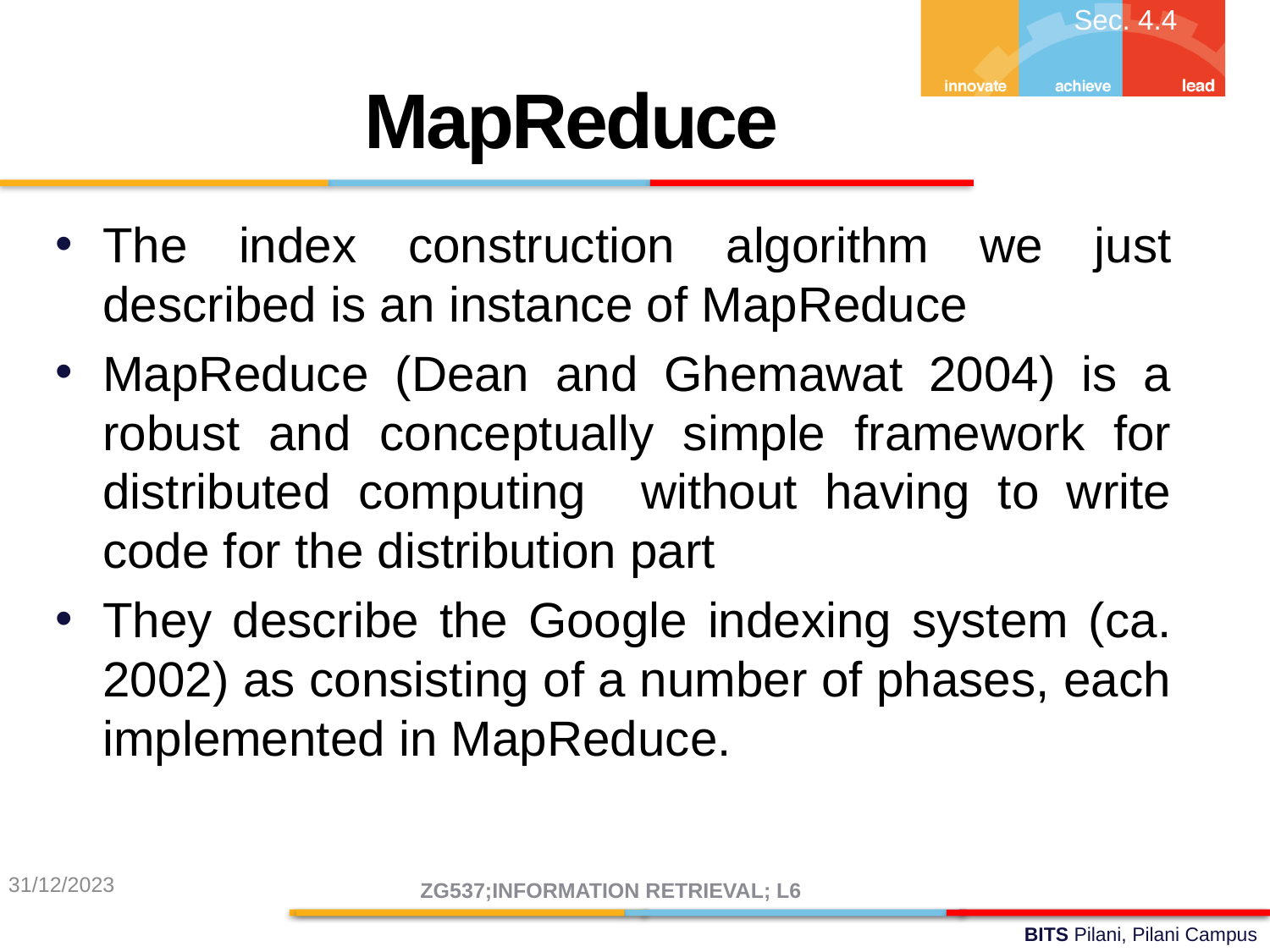

Sec. 4.4
MapReduce
The index construction algorithm we just described is an instance of MapReduce
MapReduce (Dean and Ghemawat 2004) is a robust and conceptually simple framework for distributed computing  without having to write code for the distribution part
They describe the Google indexing system (ca. 2002) as consisting of a number of phases, each implemented in MapReduce.
31/12/2023
ZG537;INFORMATION RETRIEVAL; L6